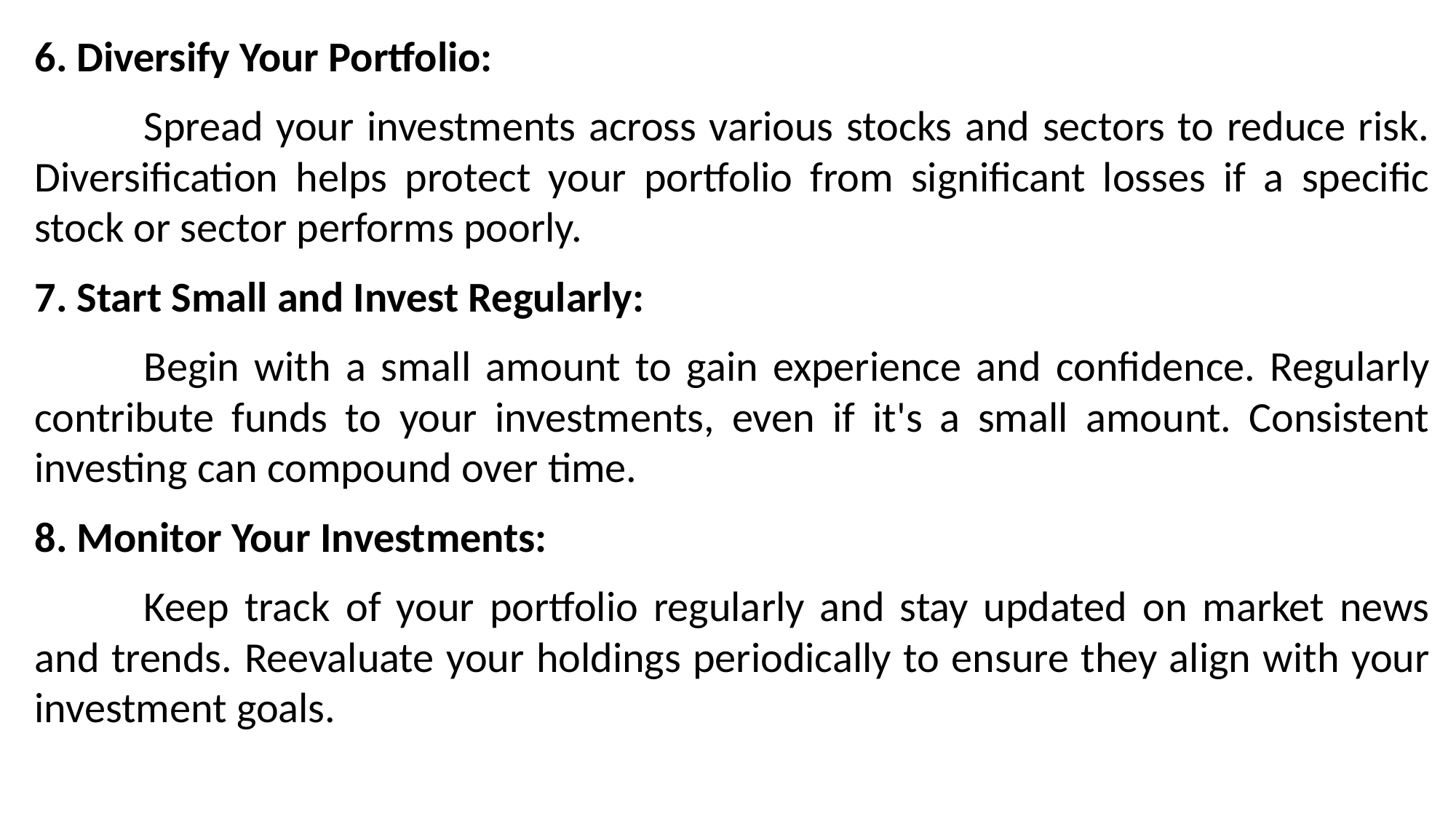

6. Diversify Your Portfolio:
	Spread your investments across various stocks and sectors to reduce risk. Diversification helps protect your portfolio from significant losses if a specific stock or sector performs poorly.
7. Start Small and Invest Regularly:
	Begin with a small amount to gain experience and confidence. Regularly contribute funds to your investments, even if it's a small amount. Consistent investing can compound over time.
8. Monitor Your Investments:
	Keep track of your portfolio regularly and stay updated on market news and trends. Reevaluate your holdings periodically to ensure they align with your investment goals.